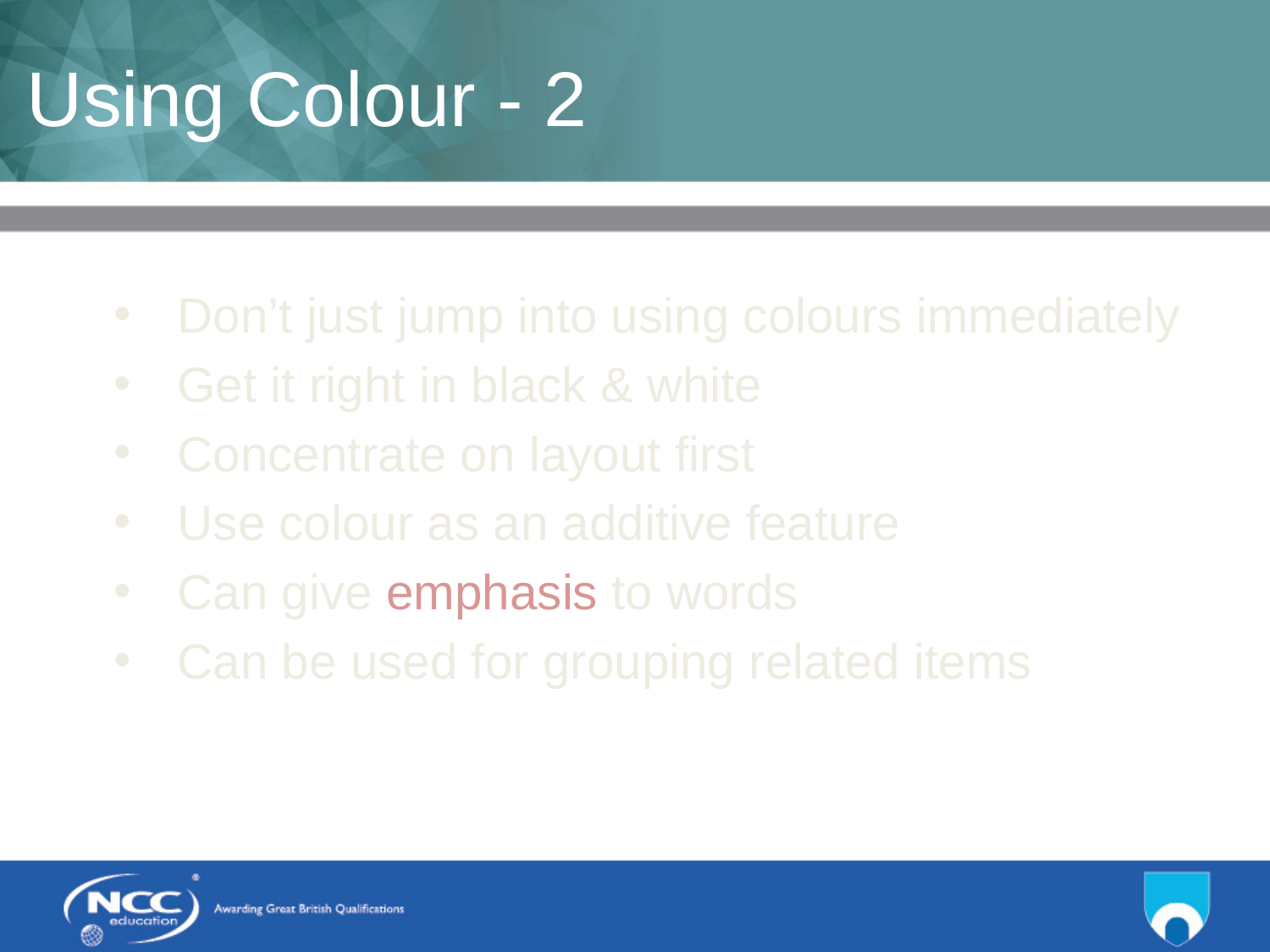

# Using Colour - 2
Don’t just jump into using colours immediately
Get it right in black & white
Concentrate on layout first
Use colour as an additive feature
Can give emphasis to words
Can be used for grouping related items